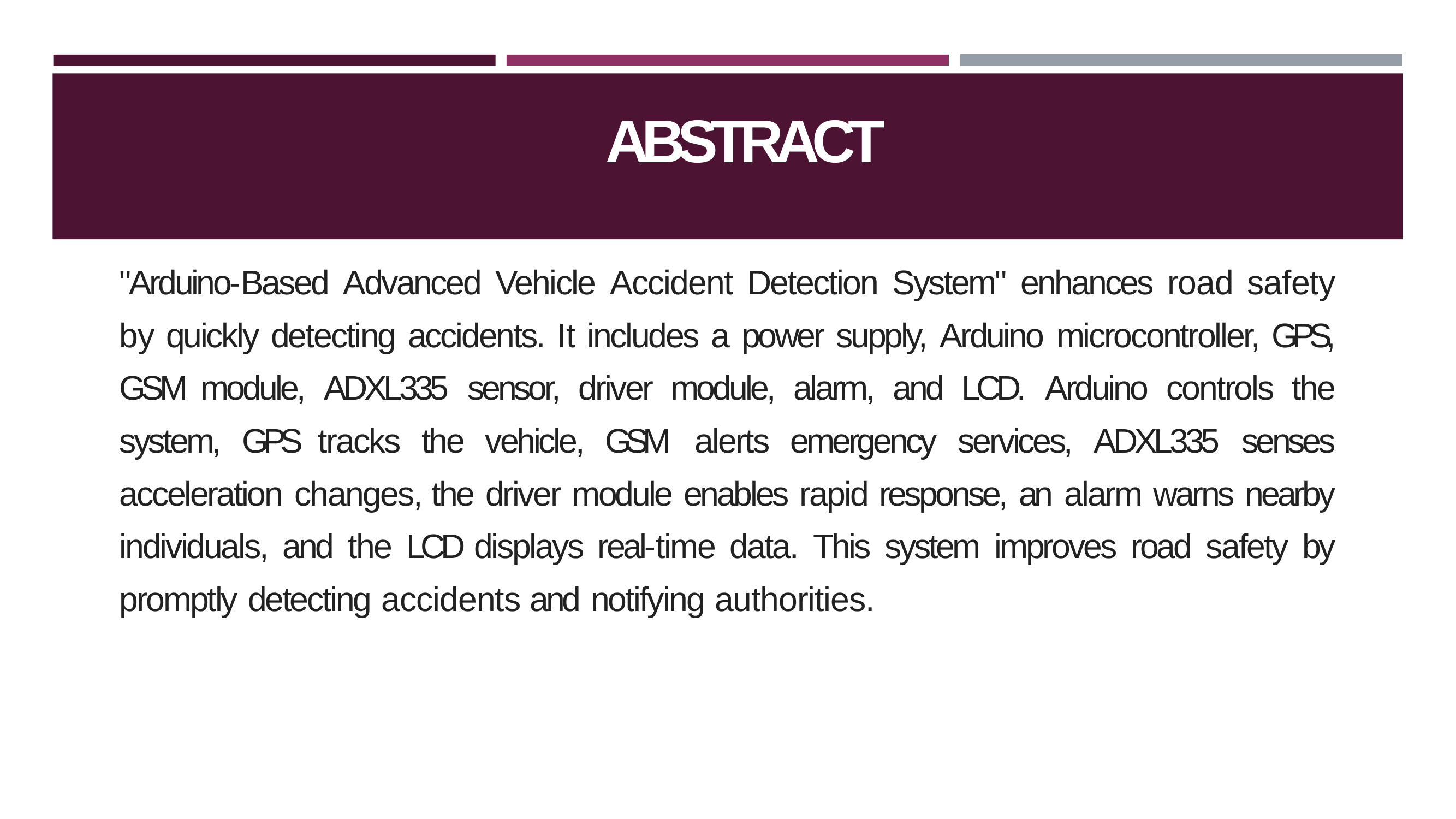

# ABSTRACT
"Arduino-Based Advanced Vehicle Accident Detection System" enhances road safety by quickly detecting accidents. It includes a power supply, Arduino microcontroller, GPS, GSM module, ADXL335 sensor, driver module, alarm, and LCD. Arduino controls the system, GPS tracks the vehicle, GSM alerts emergency services, ADXL335 senses acceleration changes, the driver module enables rapid response, an alarm warns nearby individuals, and the LCD displays real-time data. This system improves road safety by promptly detecting accidents and notifying authorities.